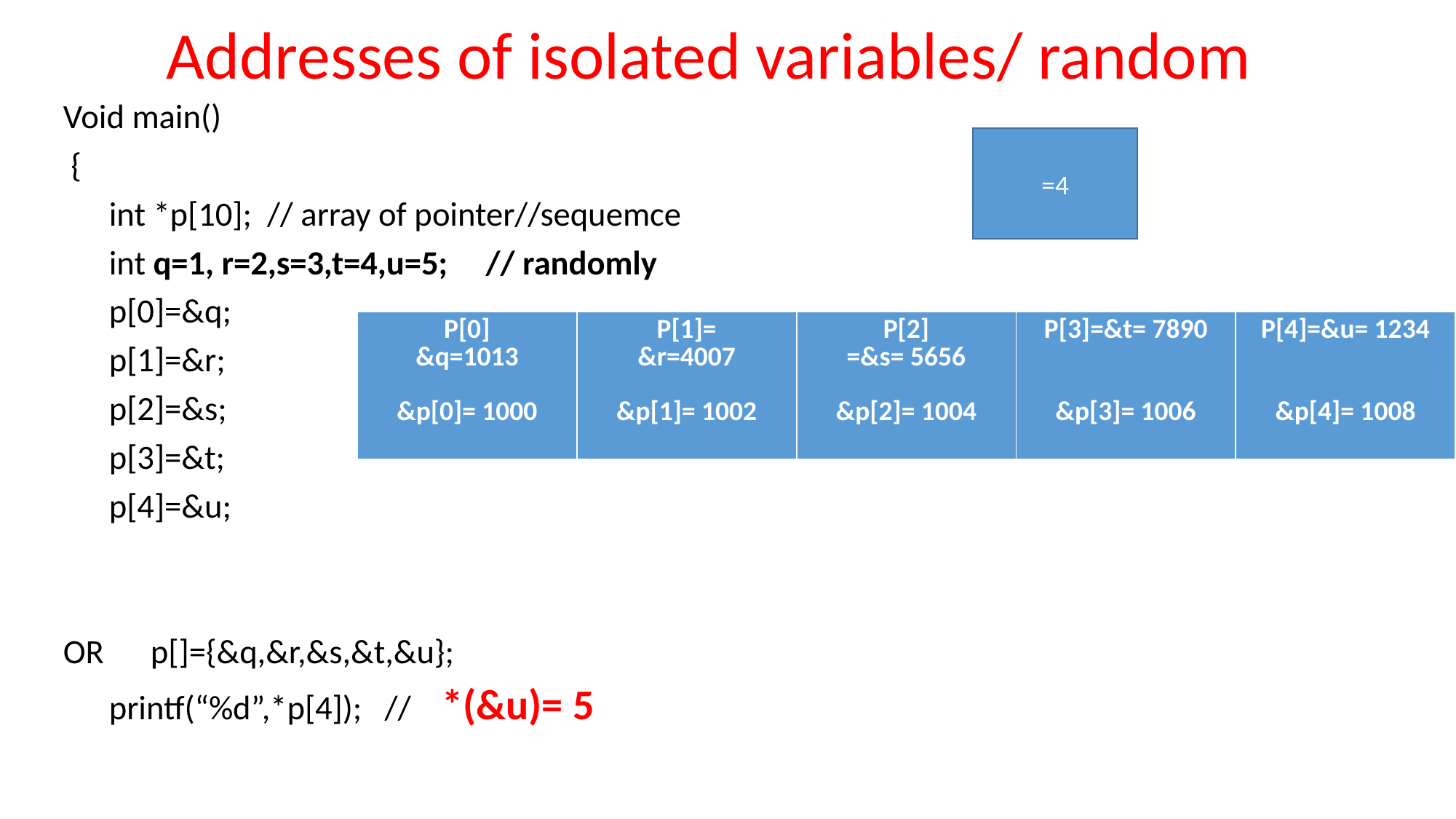

# Addresses of isolated variables/ random
Void main()
 {
      int *p[10];  // array of pointer//sequemce
      int q=1, r=2,s=3,t=4,u=5;     // randomly
      p[0]=&q;
      p[1]=&r;
      p[2]=&s;
      p[3]=&t;
      p[4]=&u;

OR	p[]={&q,&r,&s,&t,&u};
      printf(“%d”,*p[4]);   //    *(&u)= 5
=4
| P[0] &q=1013 &p[0]= 1000 | P[1]= &r=4007 &p[1]= 1002 | P[2] =&s= 5656 &p[2]= 1004 | P[3]=&t= 7890 &p[3]= 1006 | P[4]=&u= 1234 &p[4]= 1008 |
| --- | --- | --- | --- | --- |